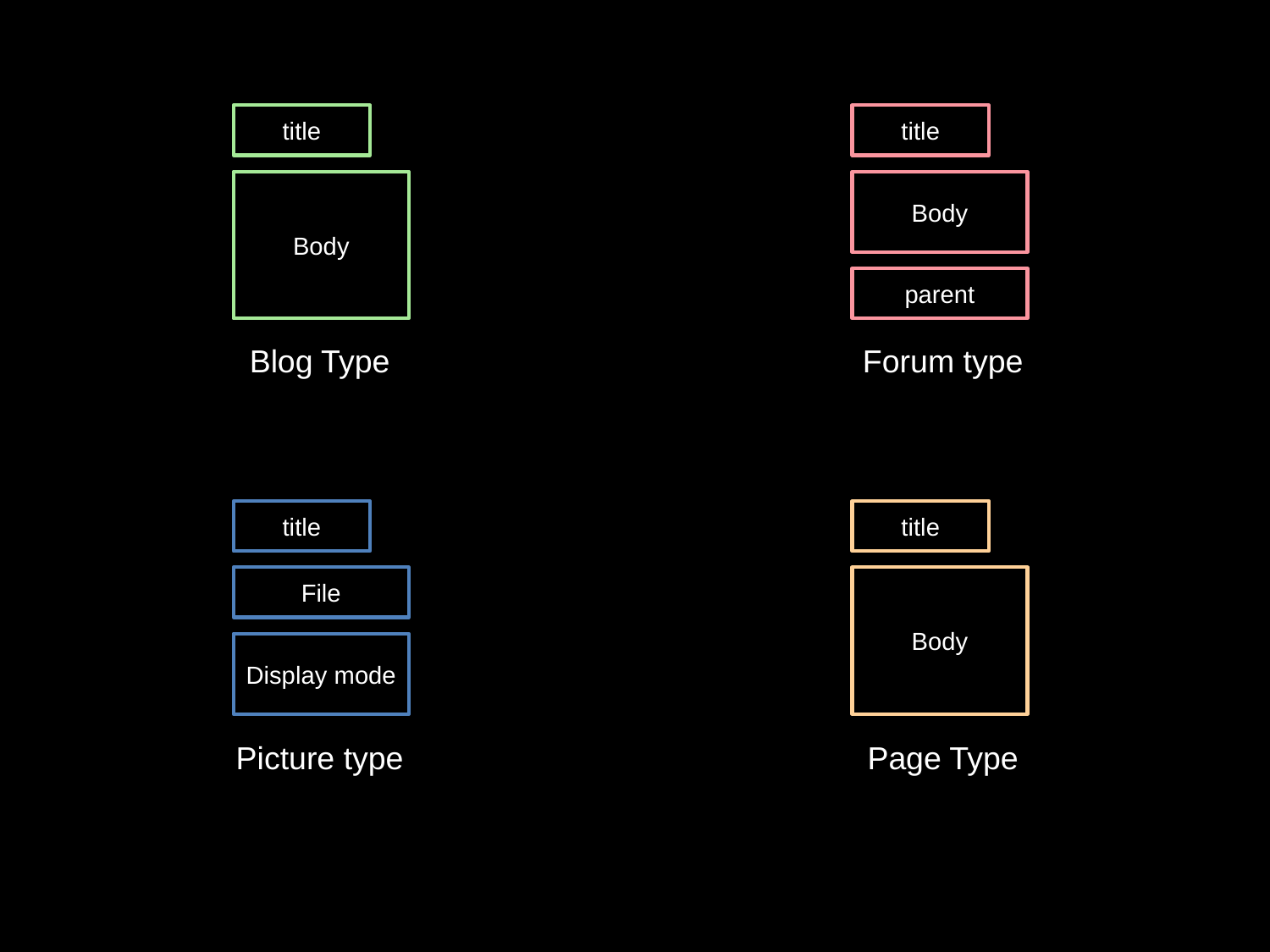

title
Body
title
Body
parent
Blog Type
Forum type
title
File
Display mode
title
Body
Picture type
Page Type